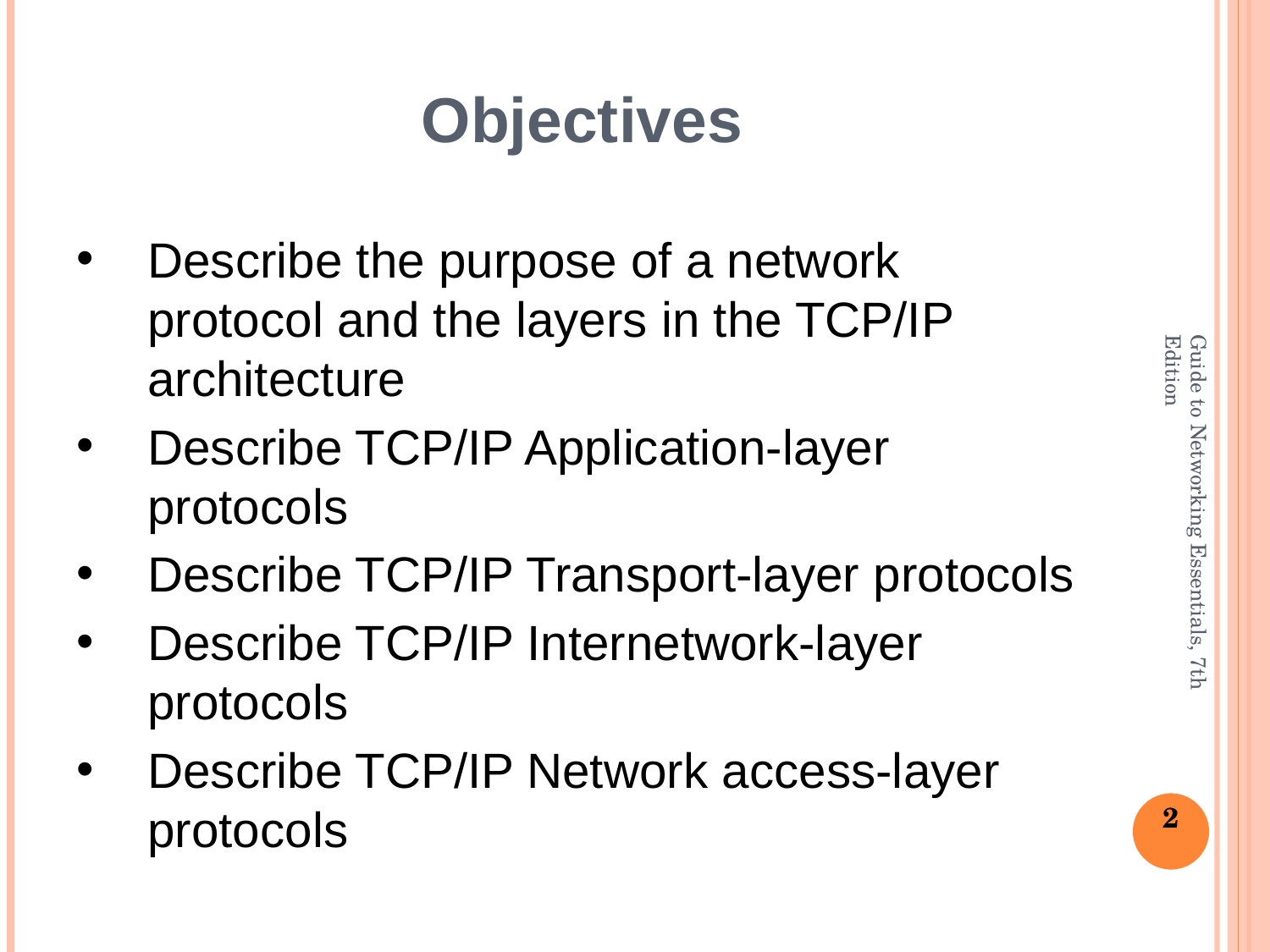

# Objectives
Describe the purpose of a network protocol and the layers in the TCP/IP architecture
Describe TCP/IP Application-layer protocols
Describe TCP/IP Transport-layer protocols
Describe TCP/IP Internetwork-layer protocols
Describe TCP/IP Network access-layer protocols
Guide to Networking Essentials, 7th Edition
2